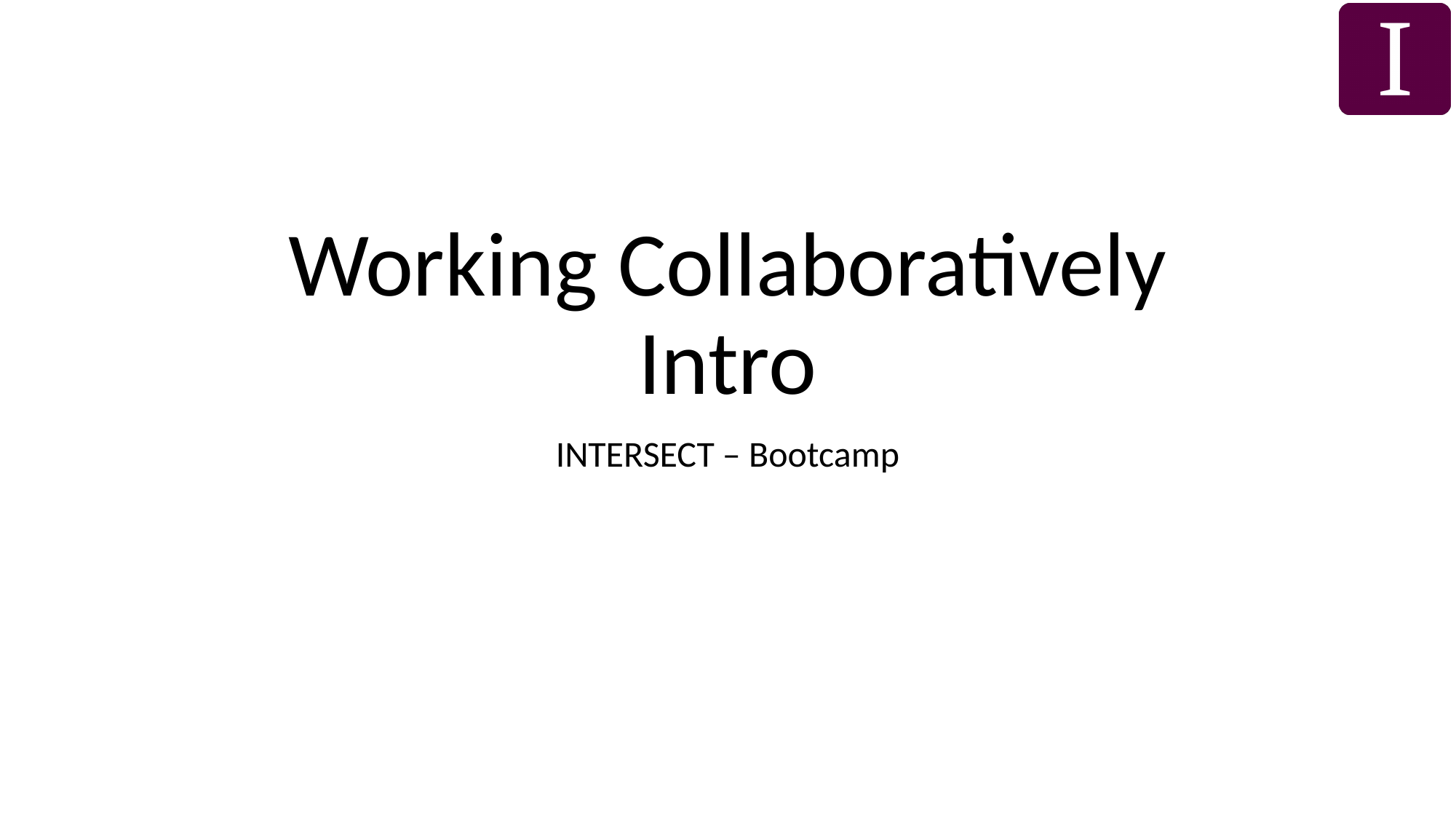

# Working Collaboratively Intro
INTERSECT – Bootcamp